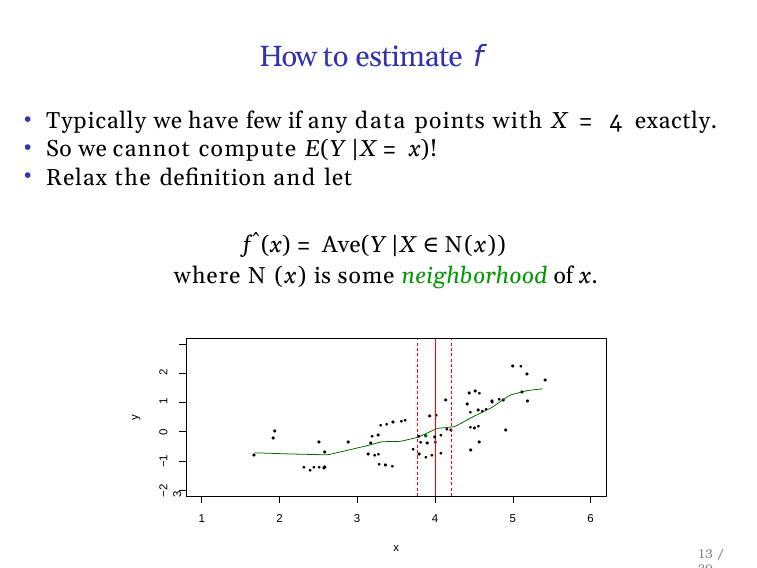

# How to estimate f
Typically we have few if any data points with X = 4  exactly.
So we cannot compute E(Y |X = x)!
Relax the definition and let

		            fˆ(x) = Ave(Y |X ∈ N(x))
		where N (x) is some neighborhood of x.

−2     −1      0	1	2	3
● ●
●
●
●●
●
●
● ●●
●
●	●
●
● ●●●
● ●
● ● ● ●●
y
●●●
●●
● ● ● ●
●
● ●
●
●
●	● ● ●
●
●
●
●
●	●
● ●●	● ● ● ●
●
● ● ●
● ●● ●●
●
1
2
3
4
5
6
x
13 / 30